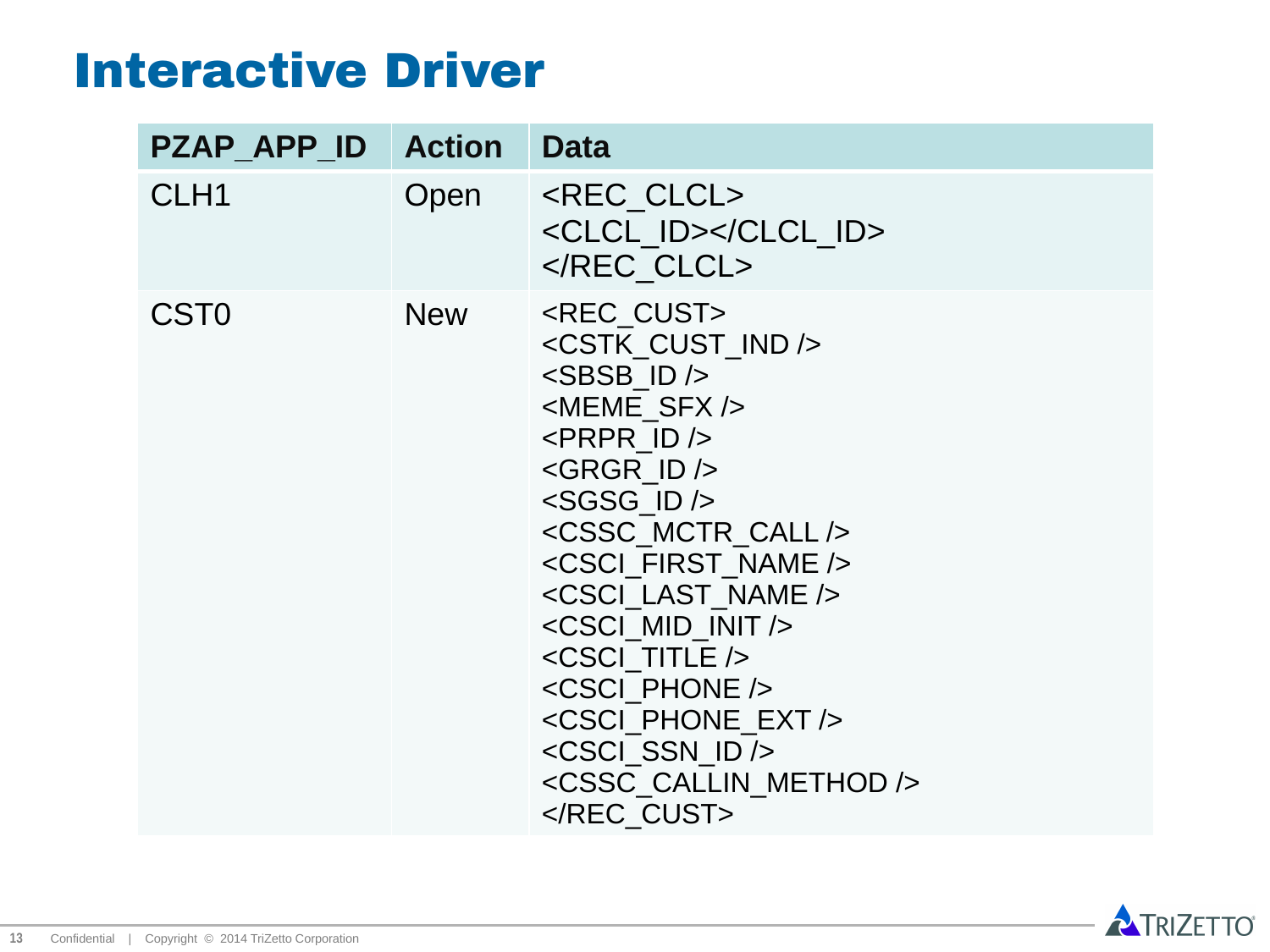

# Interactive Driver
| PZAP\_APP\_ID | Action | Data |
| --- | --- | --- |
| CLH1 | Open | <REC\_CLCL> <CLCL\_ID></CLCL\_ID> </REC\_CLCL> |
| CST0 | New | <REC\_CUST> <CSTK\_CUST\_IND /> <SBSB\_ID /> <MEME\_SFX /> <PRPR\_ID /> <GRGR\_ID /> <SGSG\_ID /> <CSSC\_MCTR\_CALL /> <CSCI\_FIRST\_NAME /> <CSCI\_LAST\_NAME /> <CSCI\_MID\_INIT /> <CSCI\_TITLE /> <CSCI\_PHONE /> <CSCI\_PHONE\_EXT /> <CSCI\_SSN\_ID /> <CSSC\_CALLIN\_METHOD /> </REC\_CUST> |